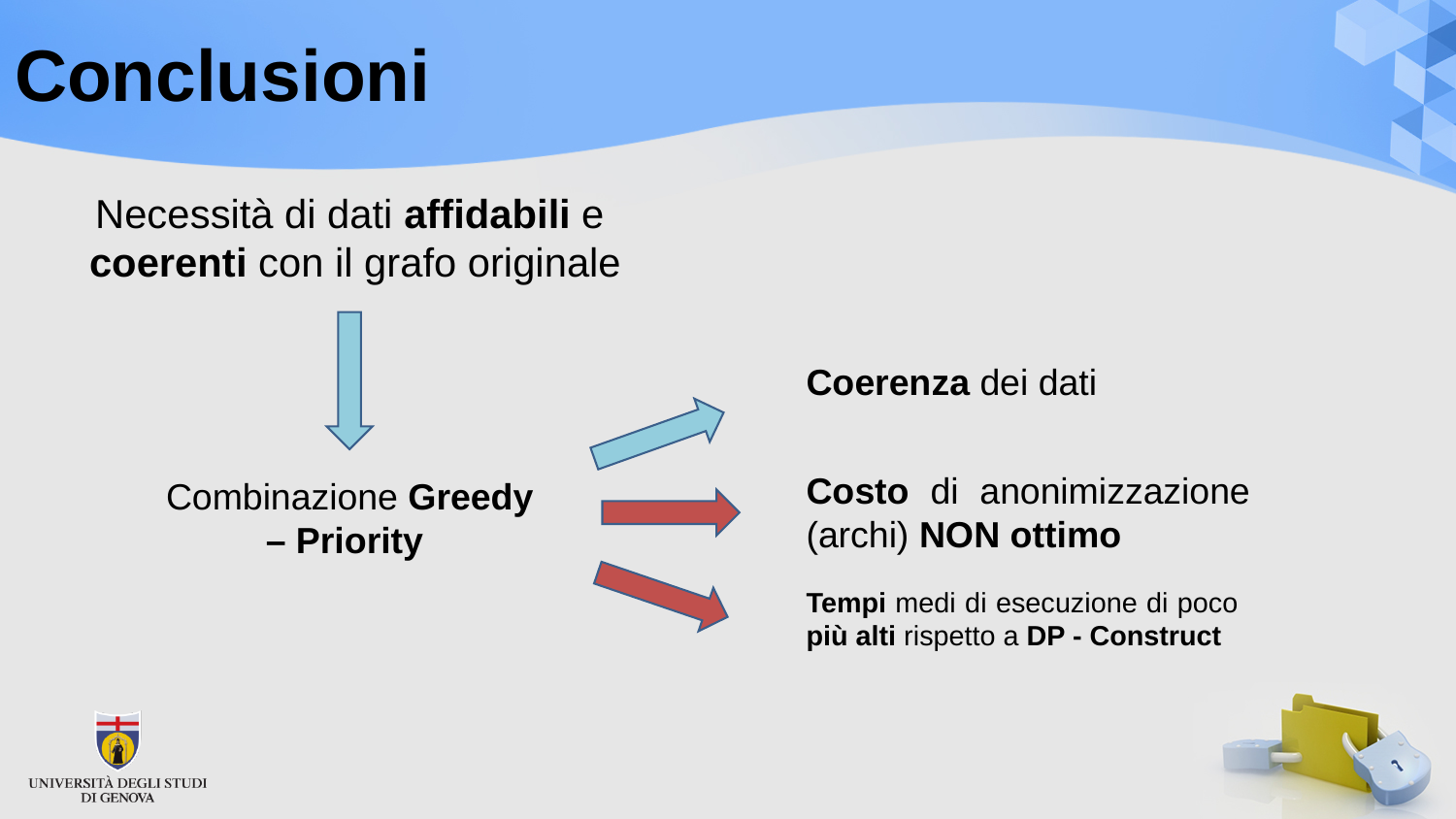

# Conclusioni
Necessità di dati affidabili e  coerenti con il grafo originale
Coerenza dei dati

Costo di anonimizzazione (archi) NON ottimo
Combinazione Greedy – Priority

Tempi medi di esecuzione di poco più alti rispetto a DP - Construct